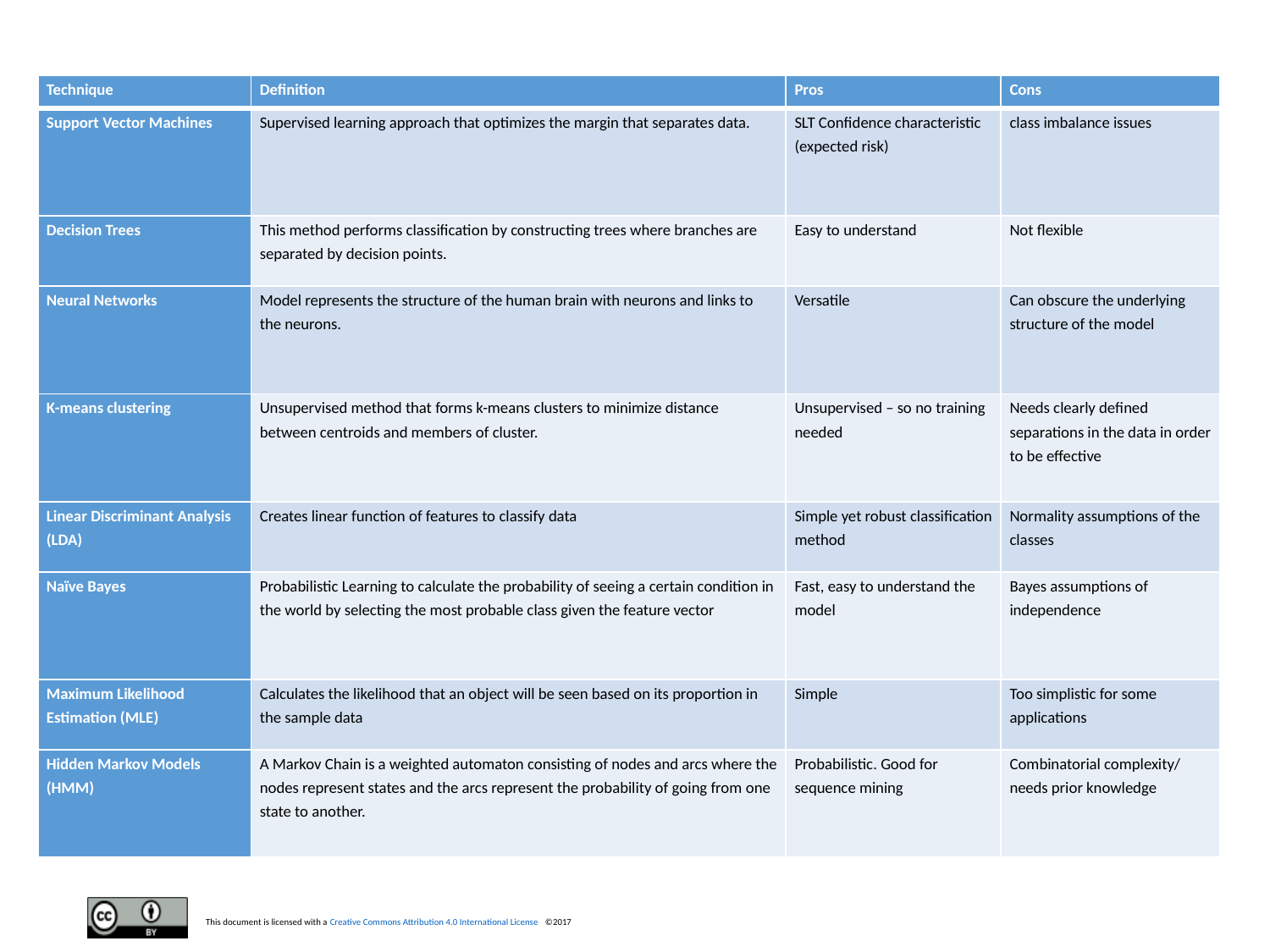

#
| Technique | Definition | Pros | Cons |
| --- | --- | --- | --- |
| Support Vector Machines | Supervised learning approach that optimizes the margin that separates data. | SLT Confidence characteristic (expected risk) | class imbalance issues |
| Decision Trees | This method performs classification by constructing trees where branches are separated by decision points. | Easy to understand | Not flexible |
| Neural Networks | Model represents the structure of the human brain with neurons and links to the neurons. | Versatile | Can obscure the underlying structure of the model |
| K-means clustering | Unsupervised method that forms k-means clusters to minimize distance between centroids and members of cluster. | Unsupervised – so no training needed | Needs clearly defined separations in the data in order to be effective |
| Linear Discriminant Analysis (LDA) | Creates linear function of features to classify data | Simple yet robust classification method | Normality assumptions of the classes |
| Naïve Bayes | Probabilistic Learning to calculate the probability of seeing a certain condition in the world by selecting the most probable class given the feature vector | Fast, easy to understand the model | Bayes assumptions of independence |
| Maximum Likelihood Estimation (MLE) | Calculates the likelihood that an object will be seen based on its proportion in the sample data | Simple | Too simplistic for some applications |
| Hidden Markov Models (HMM) | A Markov Chain is a weighted automaton consisting of nodes and arcs where the nodes represent states and the arcs represent the probability of going from one state to another. | Probabilistic. Good for sequence mining | Combinatorial complexity/ needs prior knowledge |